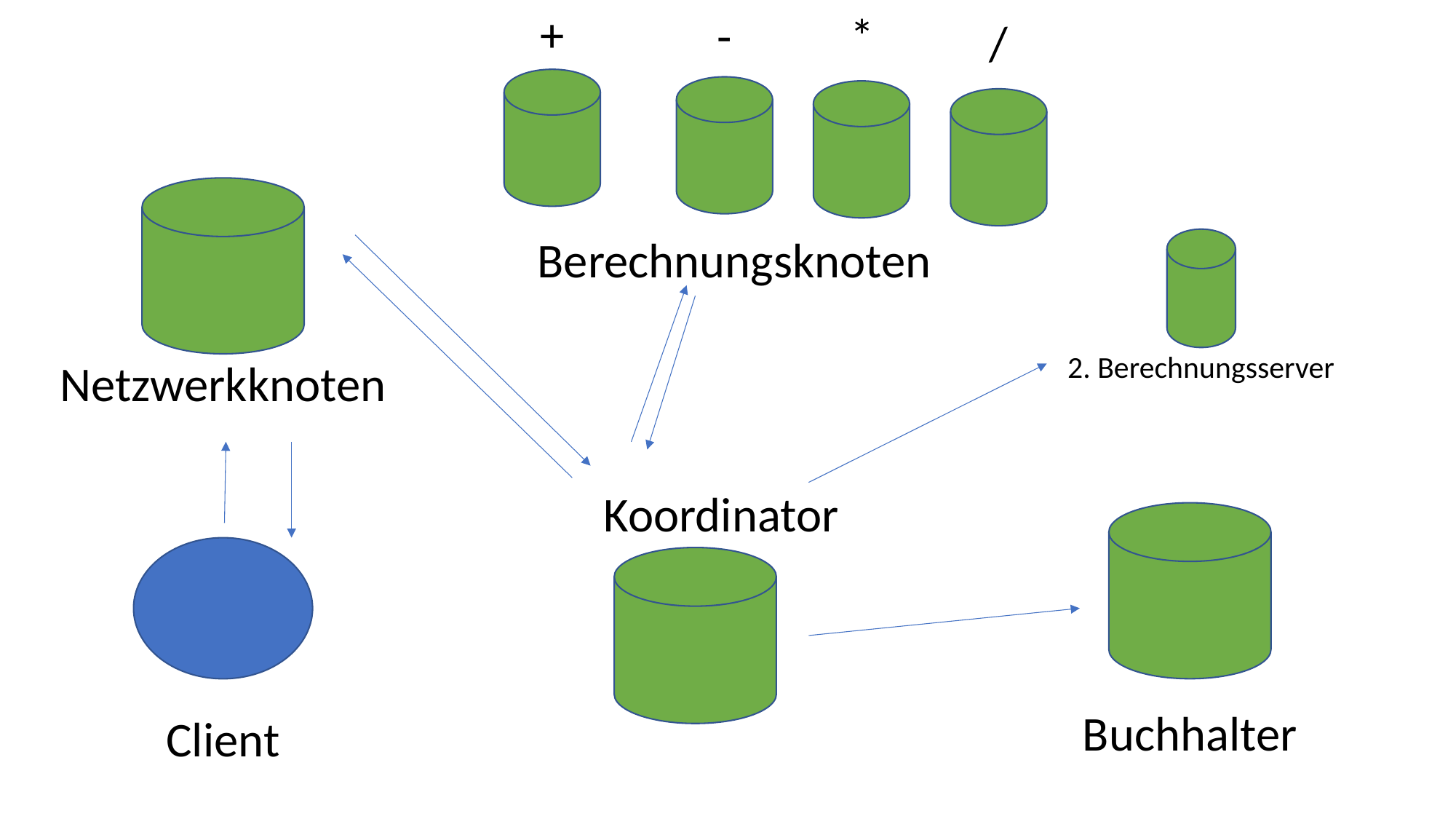

+
-
*
/

Berechnungsknoten

2. Berechnungsserver
Netzwerkknoten
Koordinator

Buchhalter
Client